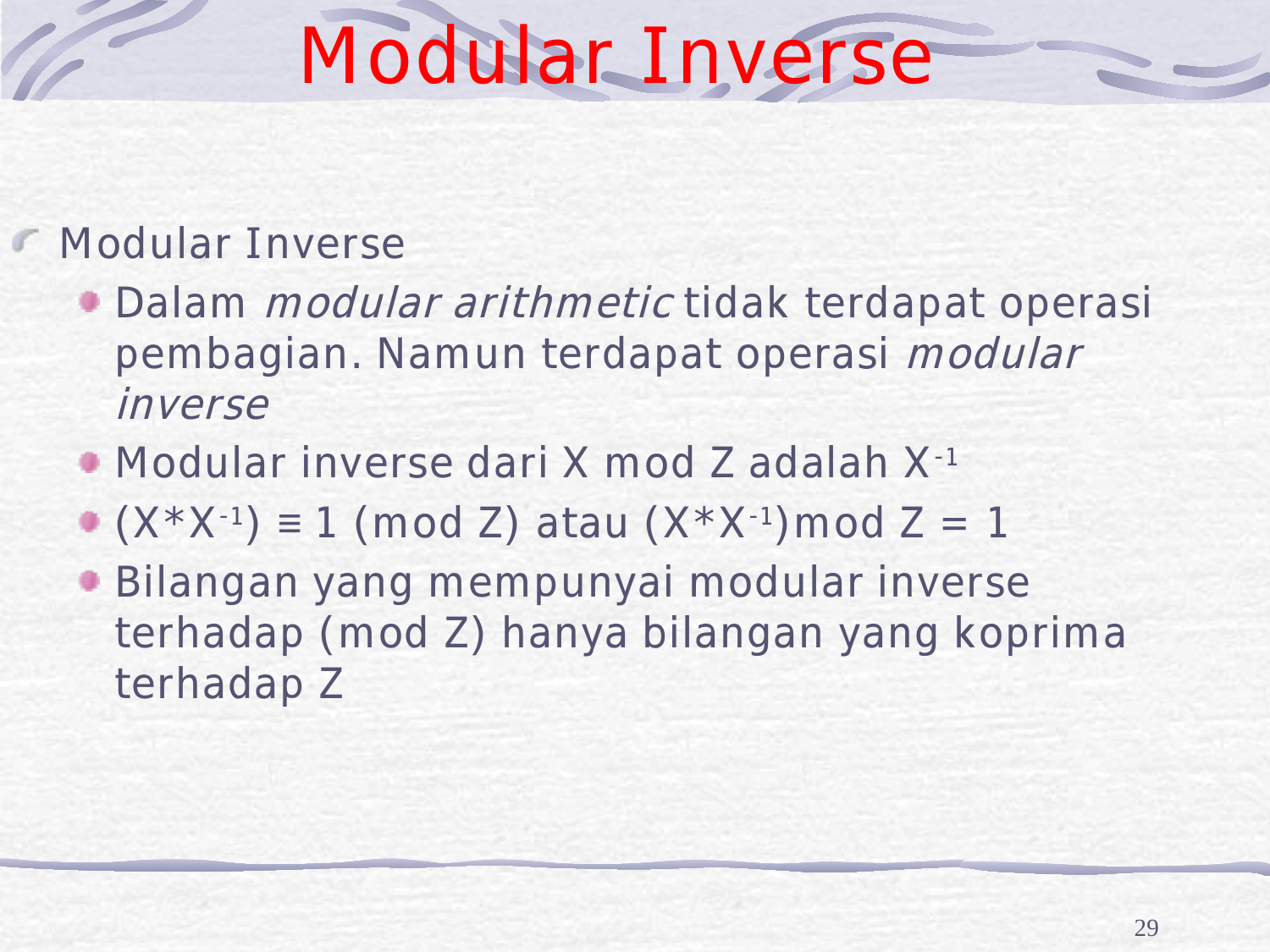

Modular Inverse
Modular Inverse
Dalam modular arithmetic tidak terdapat operasi pembagian. Namun terdapat operasi modular inverse
Modular inverse dari X mod Z adalah X-1
(X*X-1) ≡ 1 (mod Z) atau (X*X-1)mod Z = 1
Bilangan yang mempunyai modular inverse terhadap (mod Z) hanya bilangan yang koprima terhadap Z

29